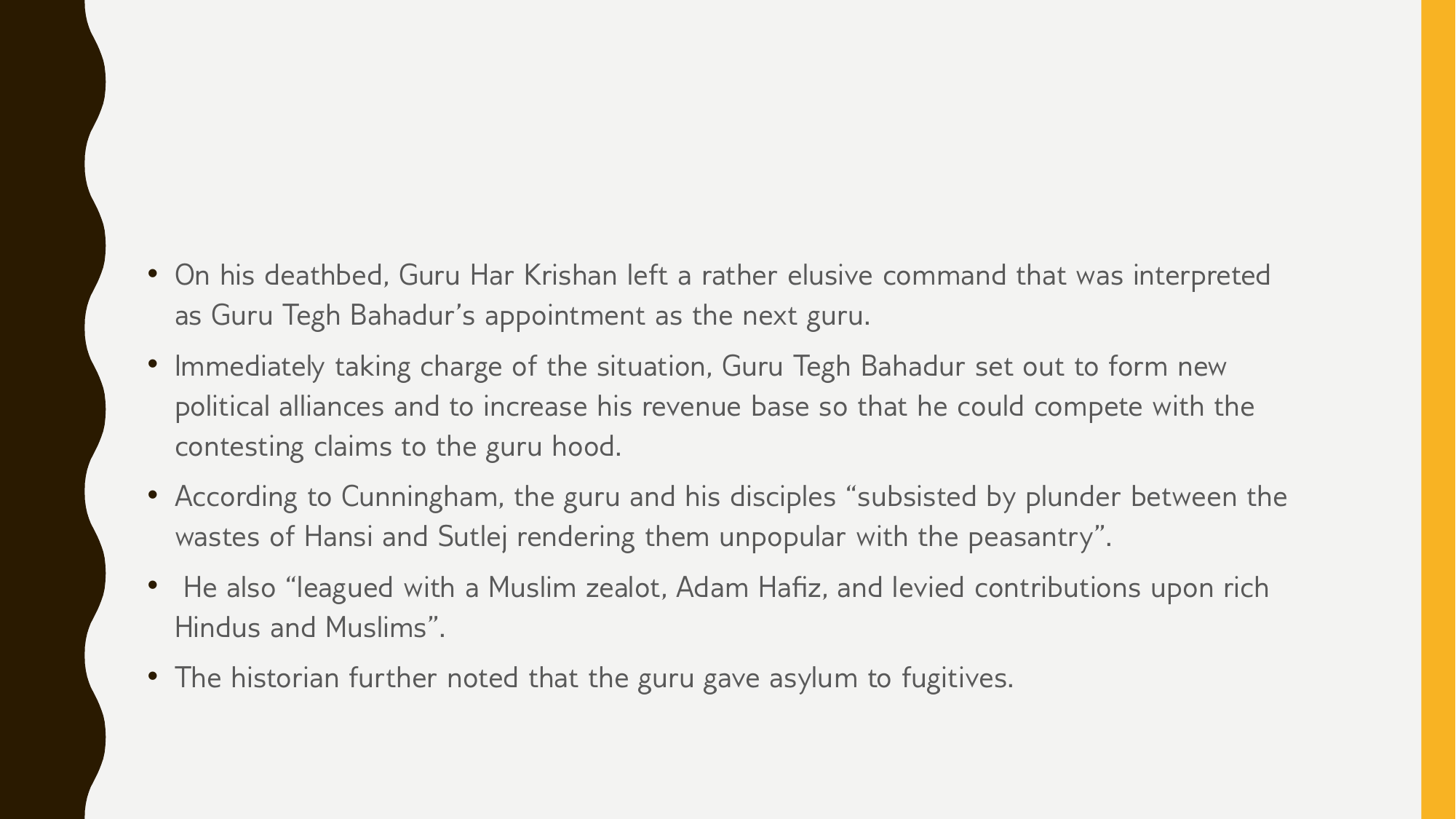

#
On his deathbed, Guru Har Krishan left a rather elusive command that was interpreted as Guru Tegh Bahadur’s appointment as the next guru.
Immediately taking charge of the situation, Guru Tegh Bahadur set out to form new political alliances and to increase his revenue base so that he could compete with the contesting claims to the guru hood.
According to Cunningham, the guru and his disciples “subsisted by plunder between the wastes of Hansi and Sutlej rendering them unpopular with the peasantry”.
 He also “leagued with a Muslim zealot, Adam Hafiz, and levied contributions upon rich Hindus and Muslims”.
The historian further noted that the guru gave asylum to fugitives.